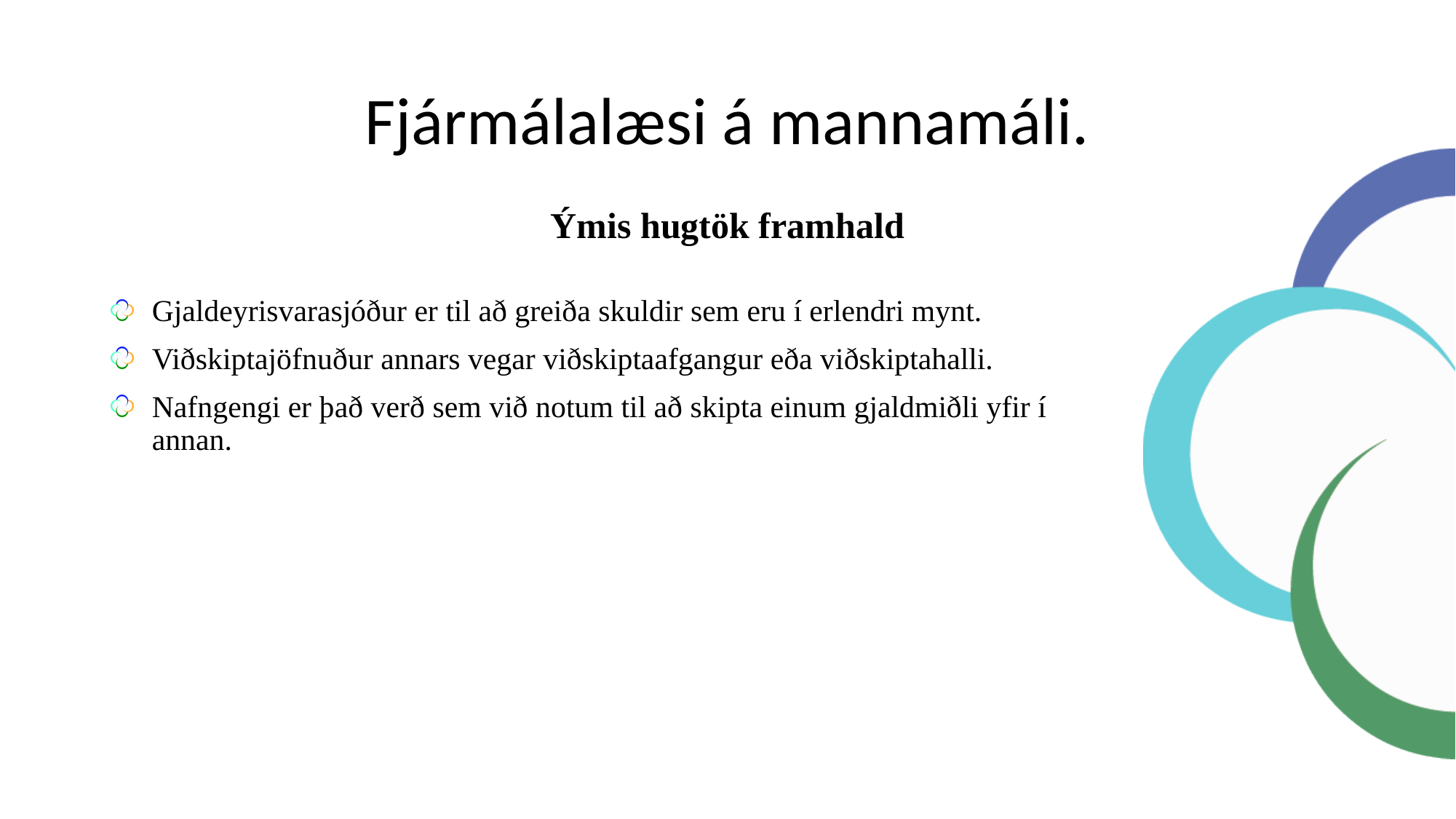

# Fjármálalæsi á mannamáli.
Ýmis hugtök framhald
Gjaldeyrisvarasjóður er til að greiða skuldir sem eru í erlendri mynt.
Viðskiptajöfnuður annars vegar viðskiptaafgangur eða viðskiptahalli.
Nafngengi er það verð sem við notum til að skipta einum gjaldmiðli yfir í annan.